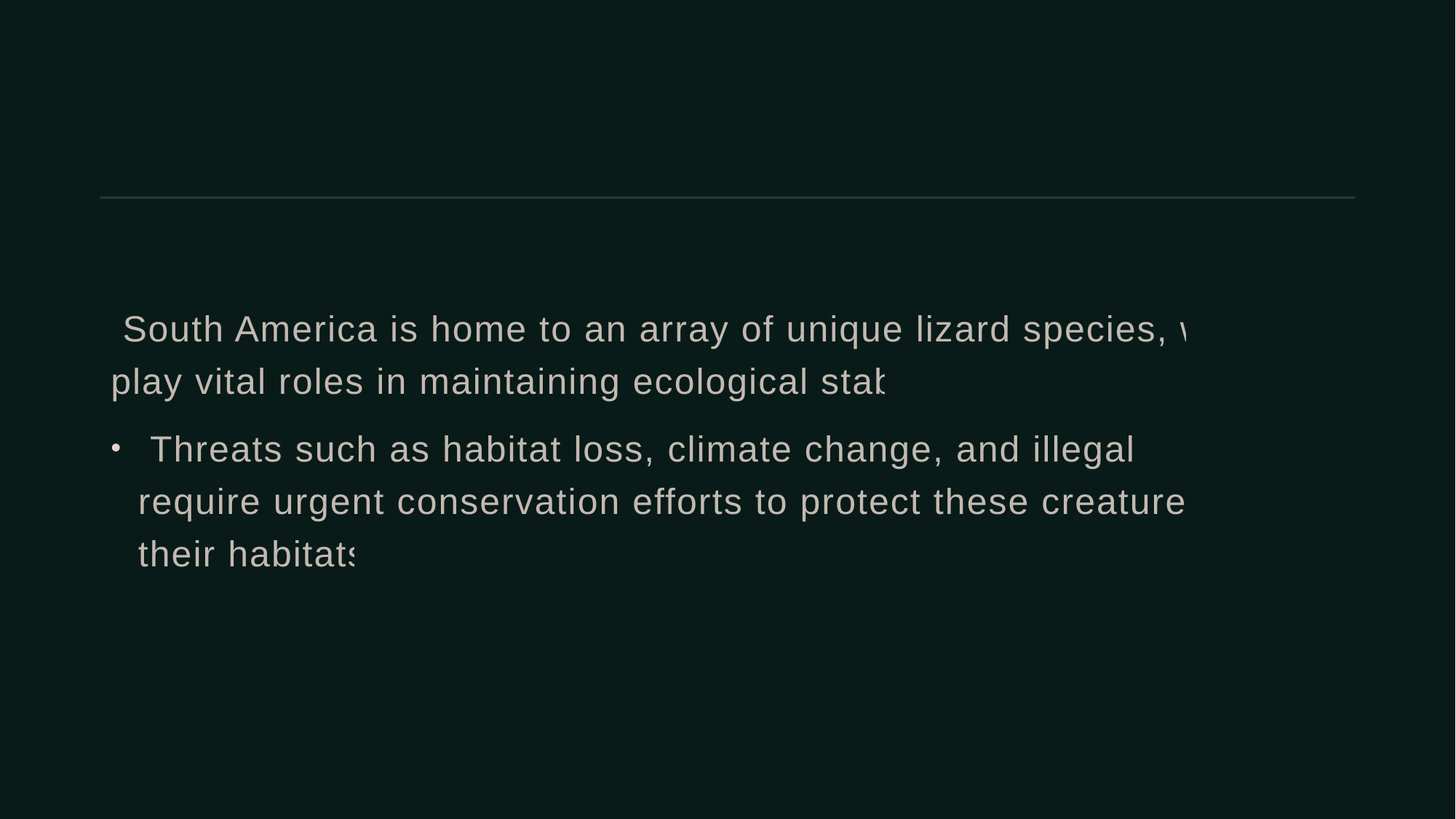

#
 South America is home to an array of unique lizard species, which play vital roles in maintaining ecological stability.
 Threats such as habitat loss, climate change, and illegal trade require urgent conservation efforts to protect these creatures and their habitats.